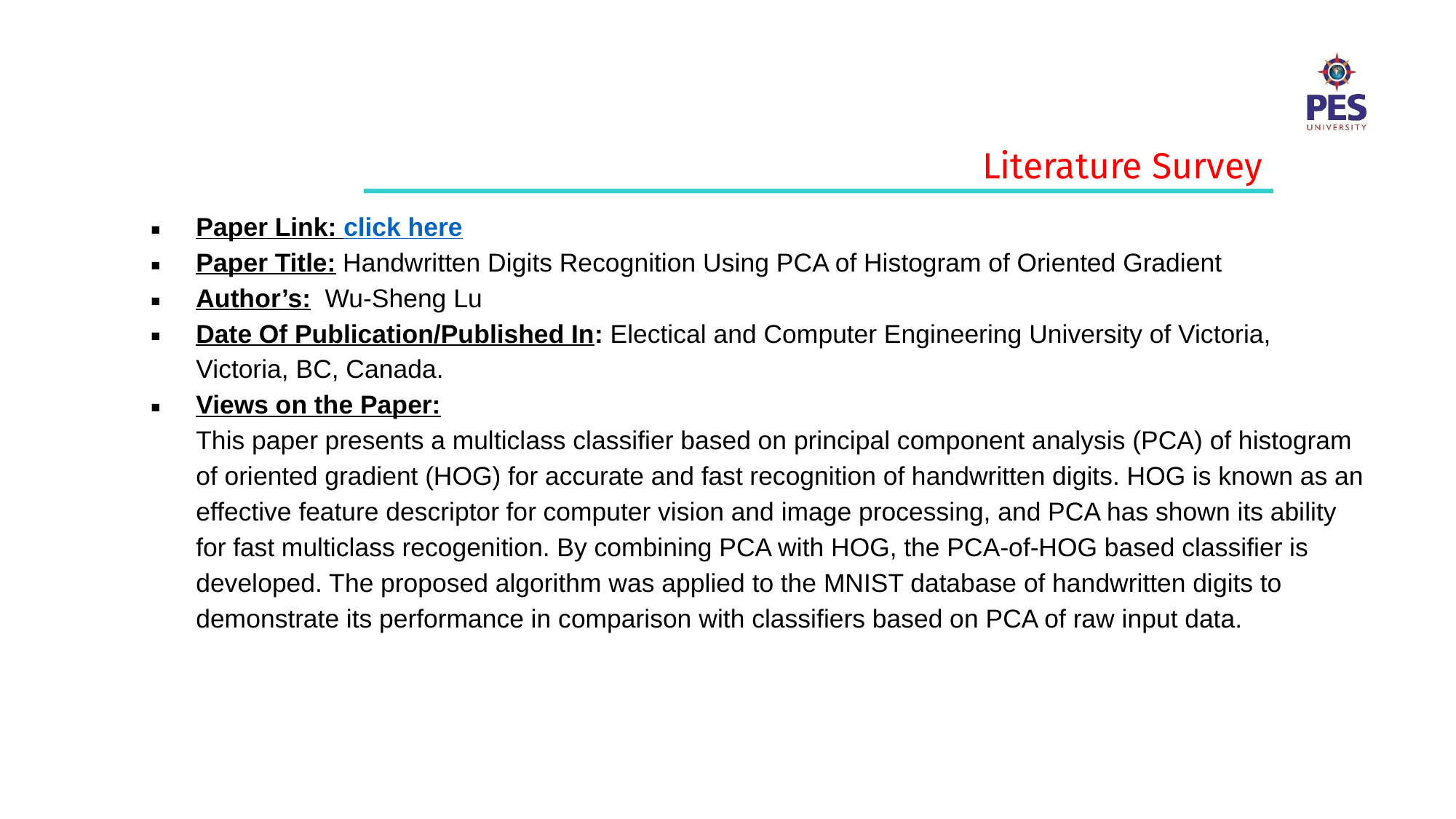

Literature Survey

Paper Link: click here
Paper Title: Handwritten Digits Recognition Using PCA of Histogram of Oriented Gradient
Author’s:  Wu-Sheng Lu
Date Of Publication/Published In: Electical and Computer Engineering University of Victoria, Victoria, BC, Canada.
Views on the Paper:
This paper presents a multiclass classifier based on principal component analysis (PCA) of histogram of oriented gradient (HOG) for accurate and fast recognition of handwritten digits. HOG is known as an effective feature descriptor for computer vision and image processing, and PCA has shown its ability for fast multiclass recogenition. By combining PCA with HOG, the PCA-of-HOG based classifier is developed. The proposed algorithm was applied to the MNIST database of handwritten digits to demonstrate its performance in comparison with classifiers based on PCA of raw input data.